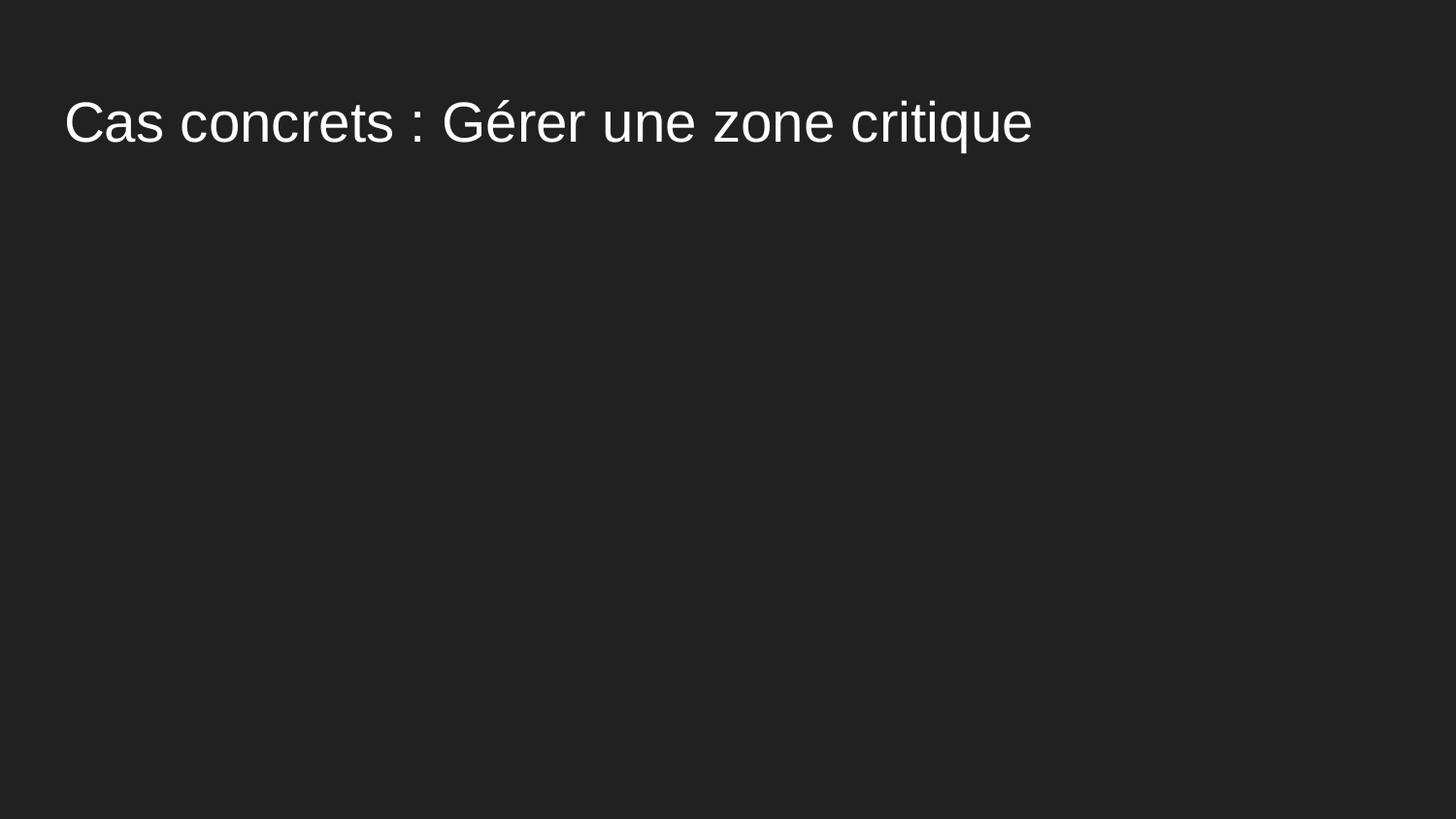

# Cas concrets : Gérer une zone critique